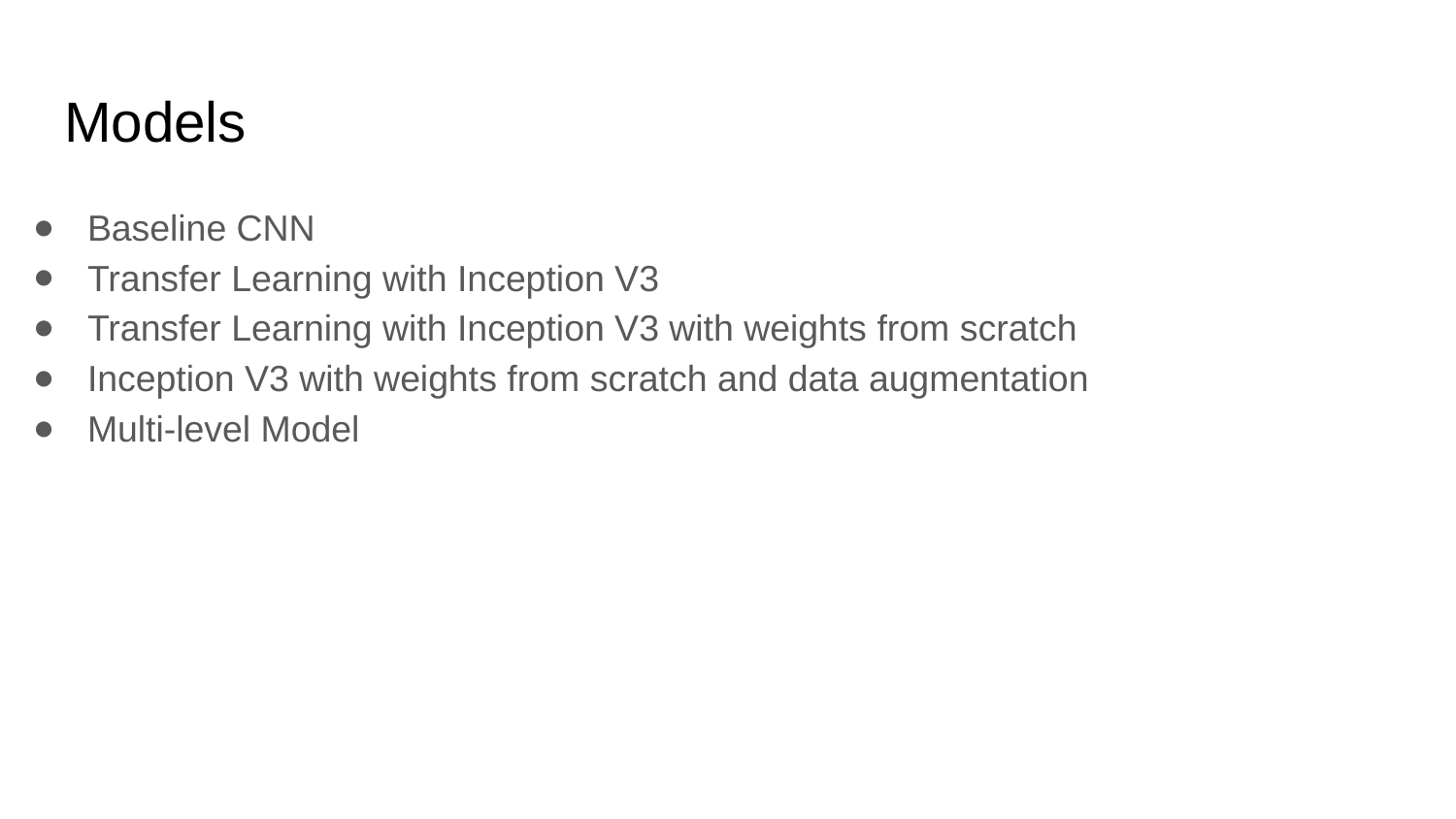

# Models
Baseline CNN
Transfer Learning with Inception V3
Transfer Learning with Inception V3 with weights from scratch
Inception V3 with weights from scratch and data augmentation
Multi-level Model